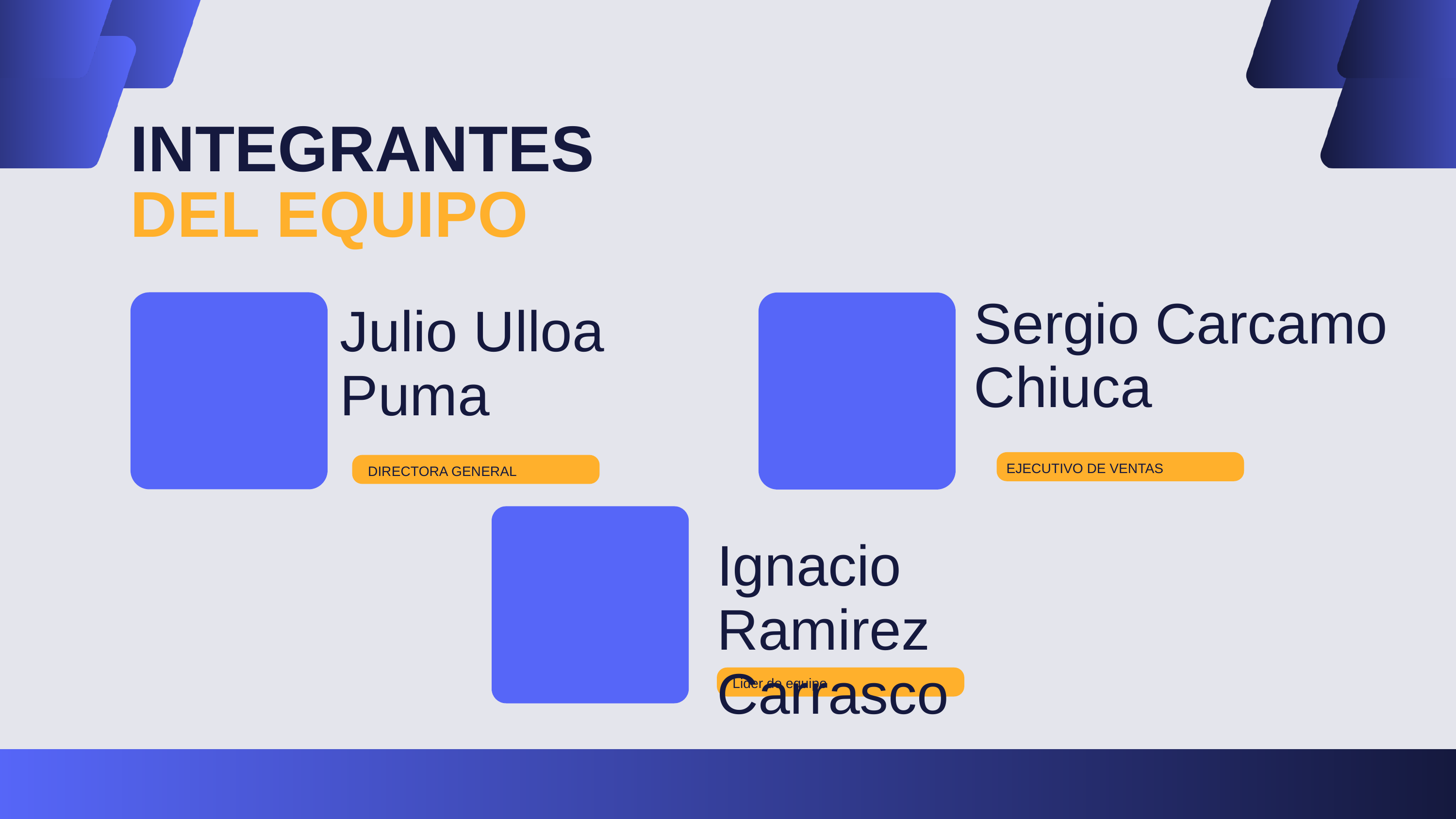

INTEGRANTES
DEL EQUIPO

Sergio Carcamo Chiuca

Julio Ulloa Puma

EJECUTIVO DE VENTAS
DIRECTORA GENERAL

Ignacio Ramirez Carrasco

Lider de equipo